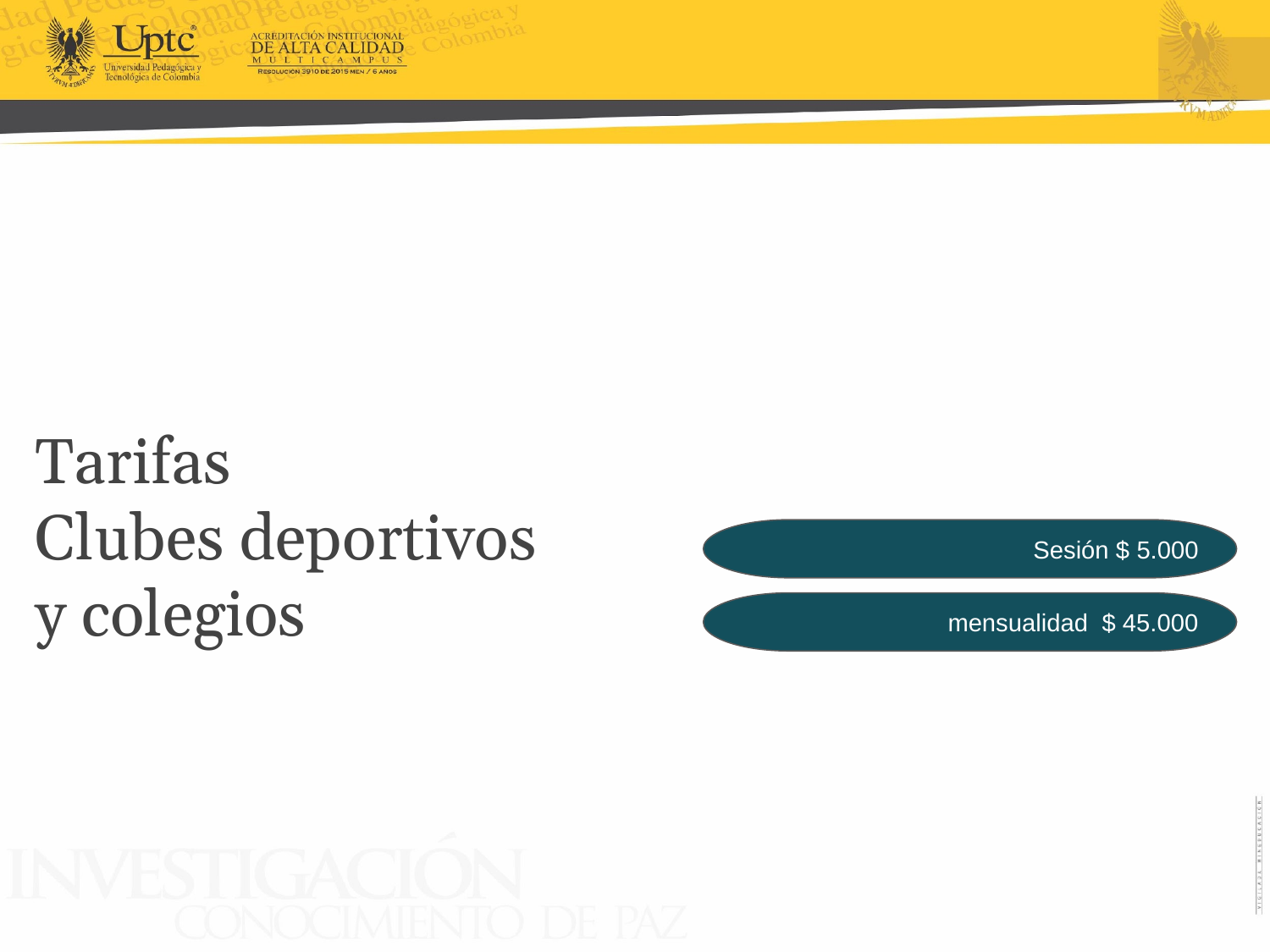

Tarifas
Clubes deportivos
y colegios
Sesión $ 5.000
mensualidad  $ 45.000